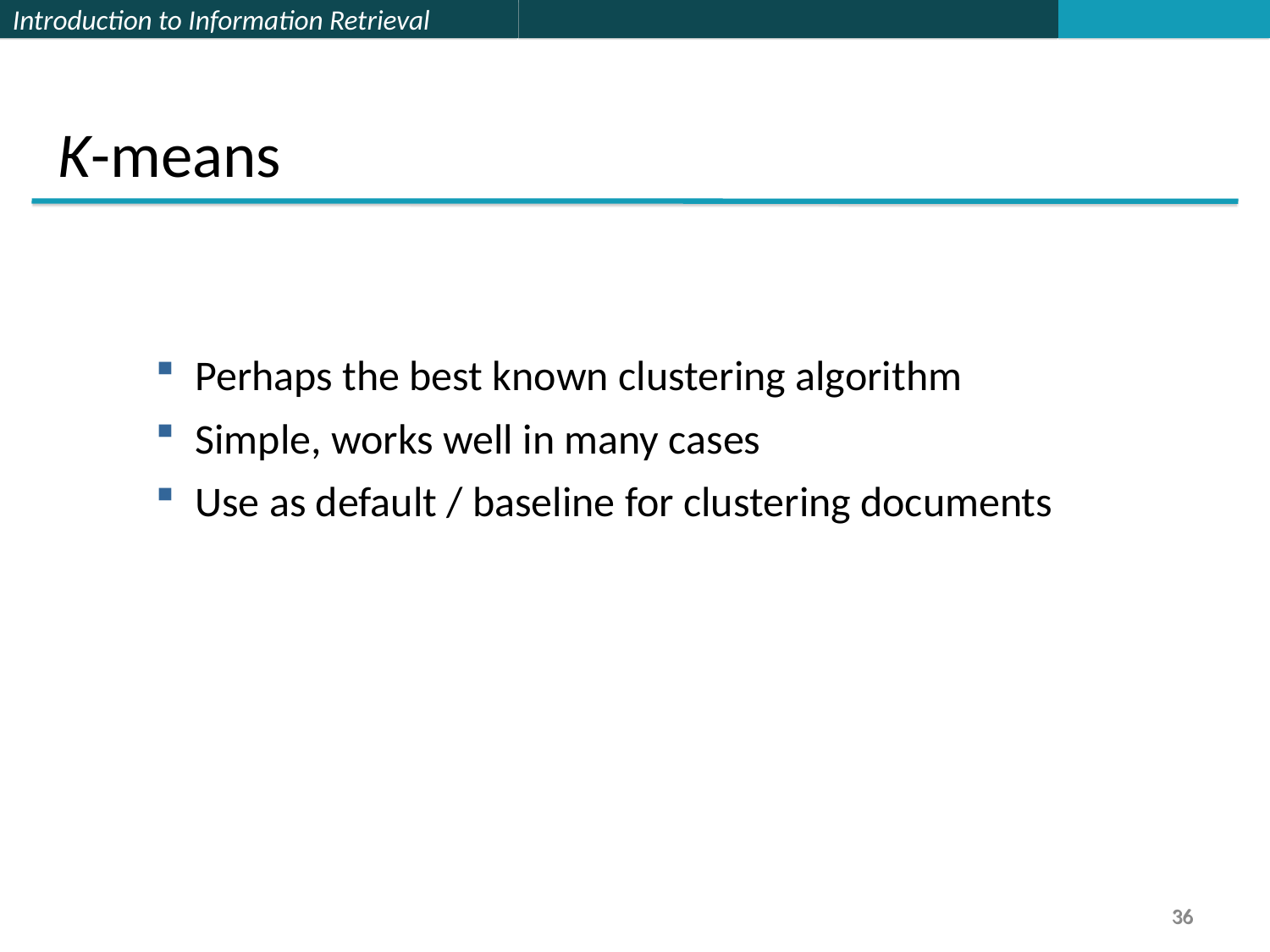

K-means

Perhaps the best known clustering algorithm
Simple, works well in many cases
Use as default / baseline for clustering documents

36
36